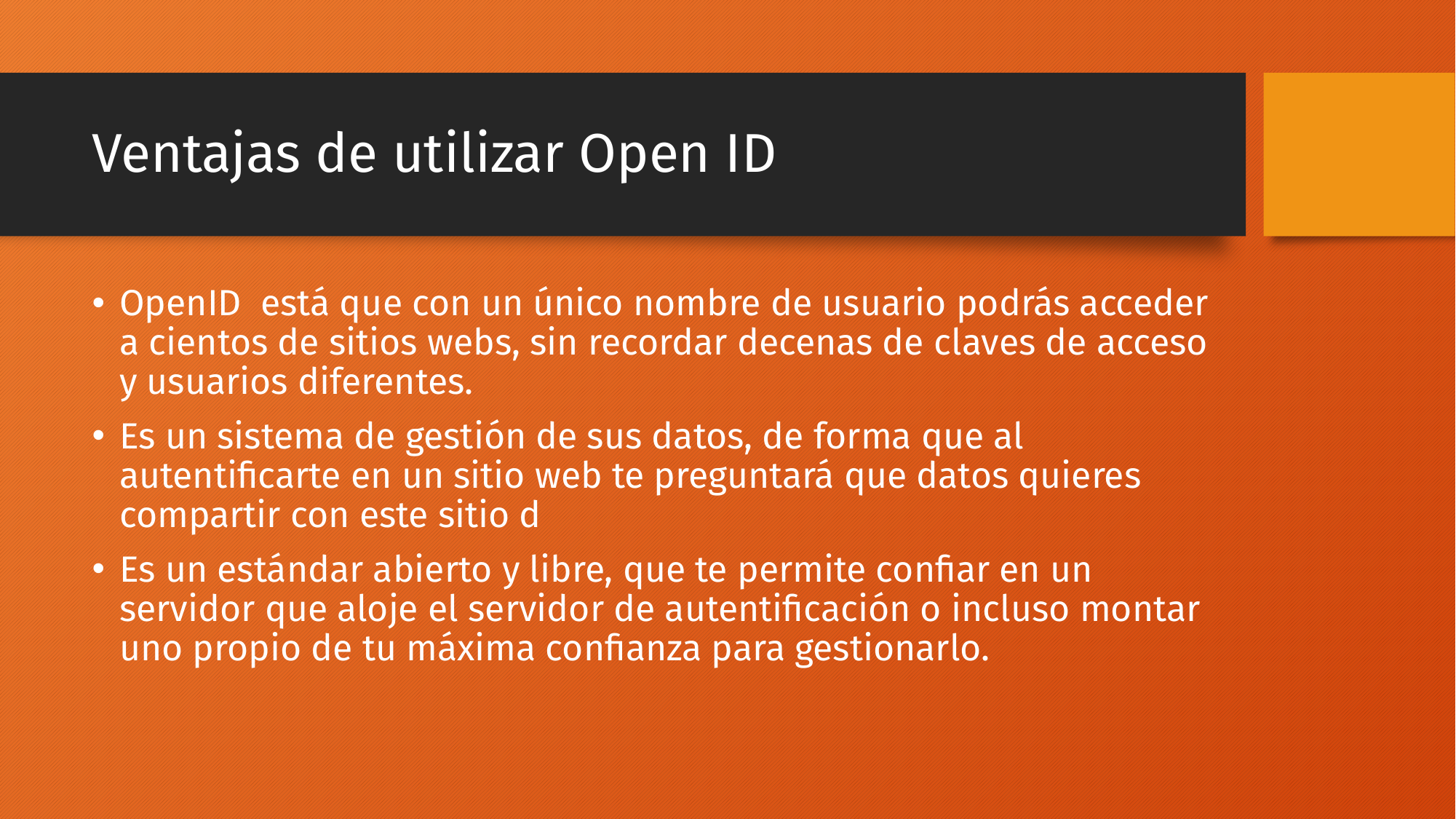

# Ventajas de utilizar Open ID
OpenID  está que con un único nombre de usuario podrás acceder a cientos de sitios webs, sin recordar decenas de claves de acceso y usuarios diferentes.
Es un sistema de gestión de sus datos, de forma que al autentificarte en un sitio web te preguntará que datos quieres compartir con este sitio d
Es un estándar abierto y libre, que te permite confiar en un servidor que aloje el servidor de autentificación o incluso montar uno propio de tu máxima confianza para gestionarlo.